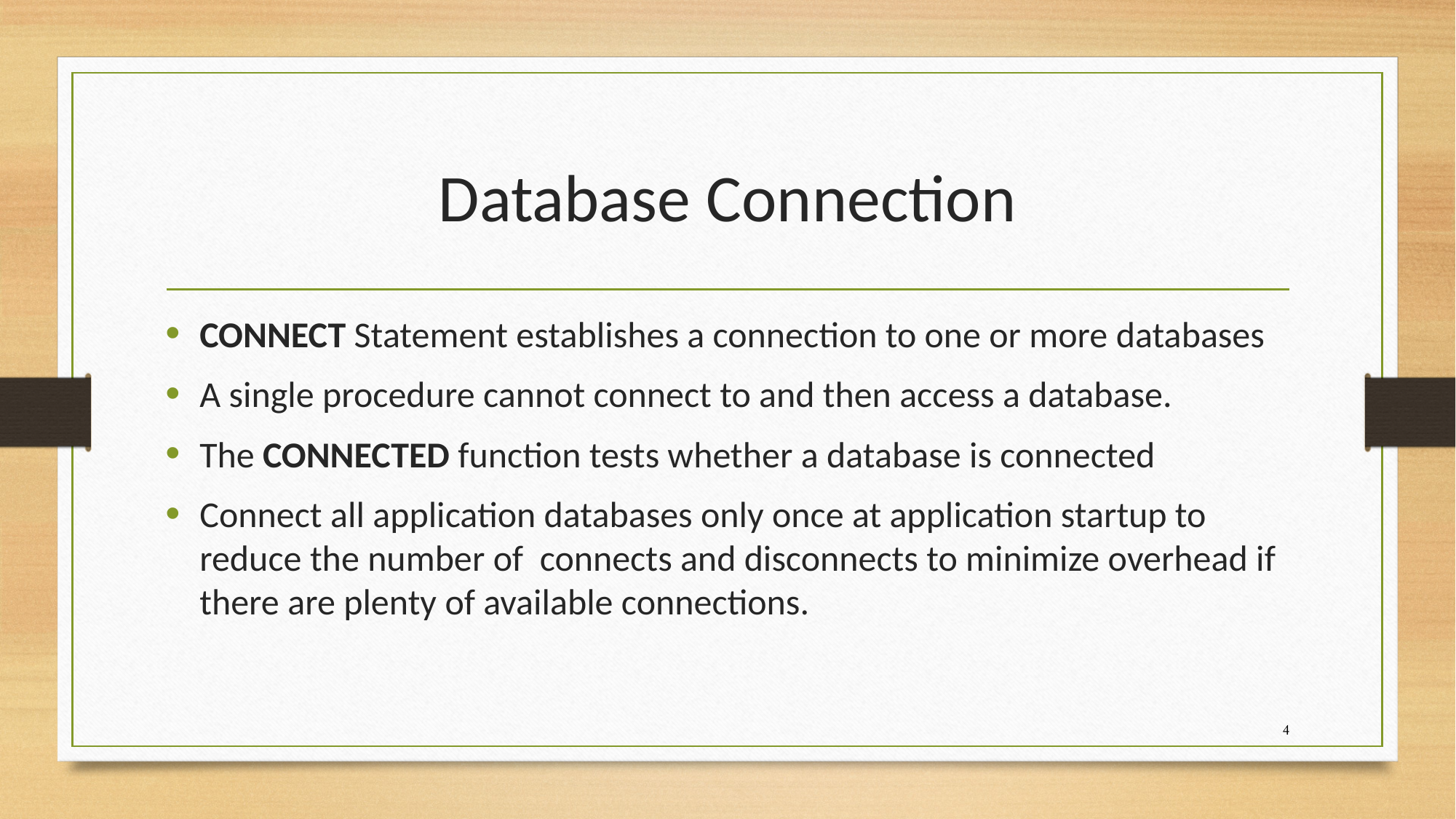

# Database Connection
CONNECT Statement establishes a connection to one or more databases
A single procedure cannot connect to and then access a database.
The CONNECTED function tests whether a database is connected
Connect all application databases only once at application startup to reduce the number of  connects and disconnects to minimize overhead if there are plenty of available connections.

4